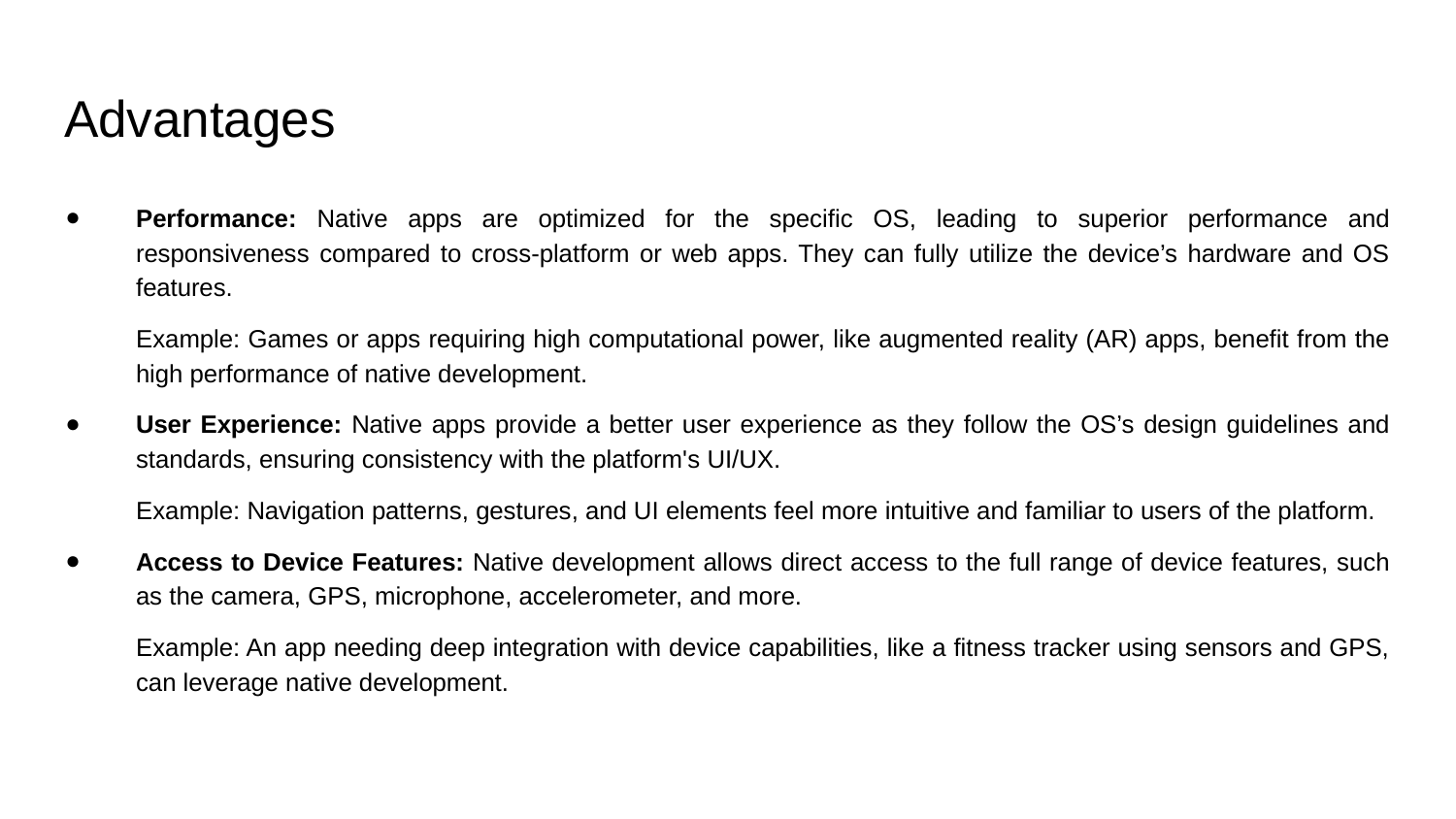

# Advantages
Performance: Native apps are optimized for the specific OS, leading to superior performance and responsiveness compared to cross-platform or web apps. They can fully utilize the device’s hardware and OS features.
Example: Games or apps requiring high computational power, like augmented reality (AR) apps, benefit from the high performance of native development.
User Experience: Native apps provide a better user experience as they follow the OS’s design guidelines and standards, ensuring consistency with the platform's UI/UX.
Example: Navigation patterns, gestures, and UI elements feel more intuitive and familiar to users of the platform.
Access to Device Features: Native development allows direct access to the full range of device features, such as the camera, GPS, microphone, accelerometer, and more.
Example: An app needing deep integration with device capabilities, like a fitness tracker using sensors and GPS, can leverage native development.